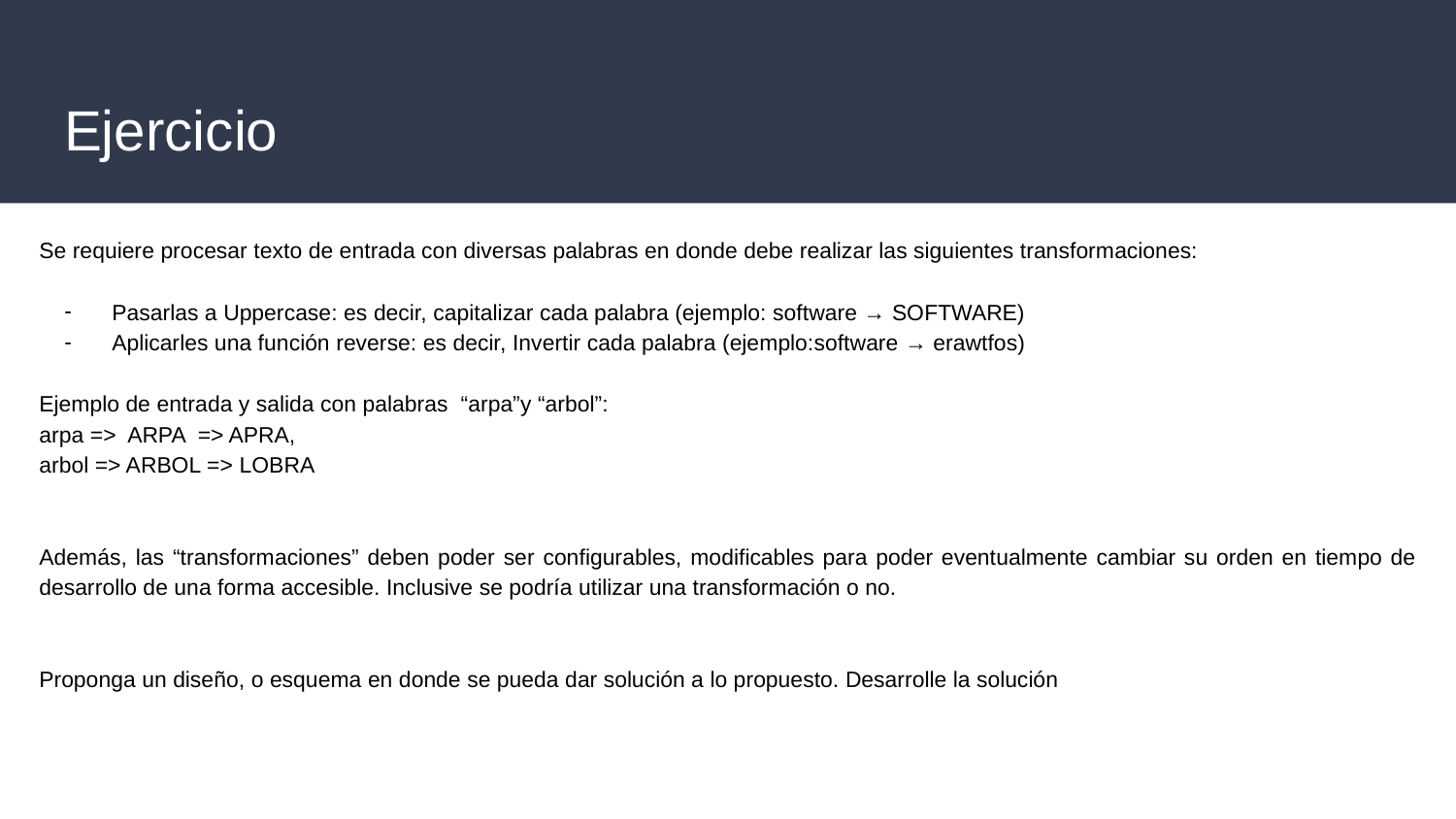

# Ejercicio
Se requiere procesar texto de entrada con diversas palabras en donde debe realizar las siguientes transformaciones:

Pasarlas a Uppercase: es decir, capitalizar cada palabra (ejemplo: software → SOFTWARE)
Aplicarles una función reverse: es decir, Invertir cada palabra (ejemplo:software → erawtfos)

Ejemplo de entrada y salida con palabras  “arpa”y “arbol”:
arpa =>  ARPA  => APRA,
arbol => ARBOL => LOBRA

Además, las “transformaciones” deben poder ser configurables, modificables para poder eventualmente cambiar su orden en tiempo de desarrollo de una forma accesible. Inclusive se podría utilizar una transformación o no.

Proponga un diseño, o esquema en donde se pueda dar solución a lo propuesto. Desarrolle la solución